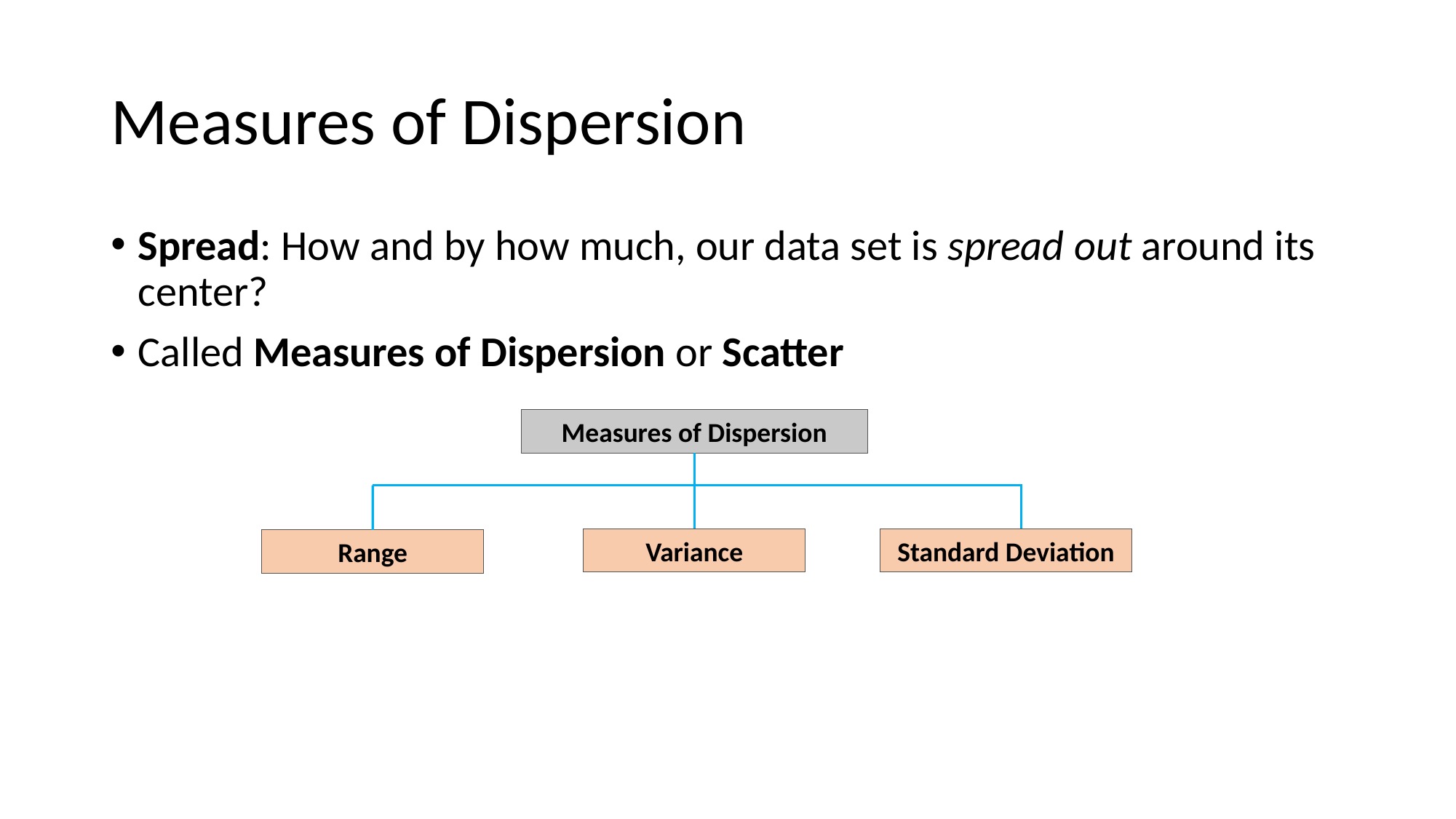

# Measures of Dispersion
Spread: How and by how much, our data set is spread out around its center?
Called Measures of Dispersion or Scatter

Measures of Dispersion
Variance
Standard Deviation
Range